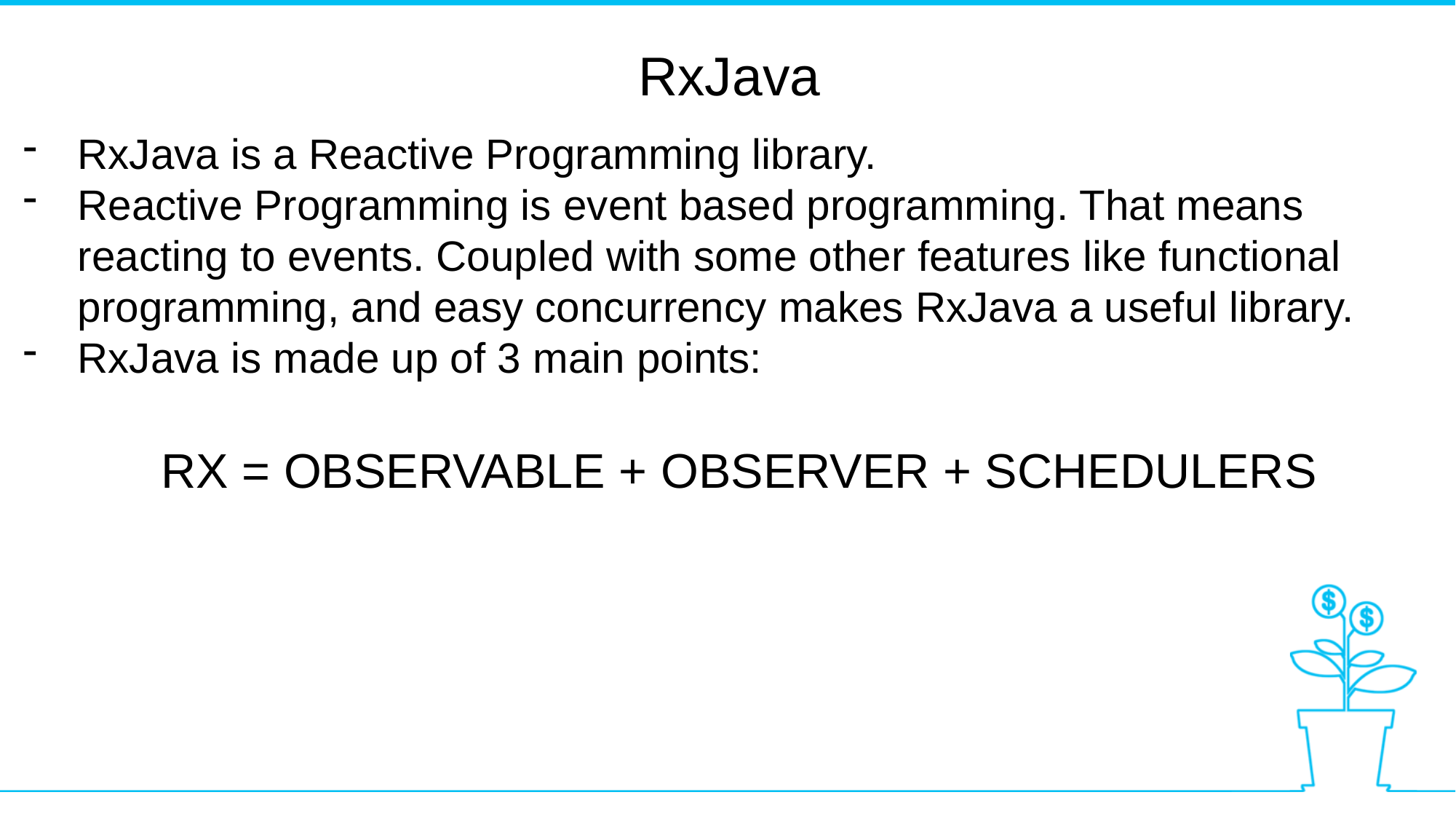

RxJava
RxJava is a Reactive Programming library.
Reactive Programming is event based programming. That means reacting to events. Coupled with some other features like functional programming, and easy concurrency makes RxJava a useful library.
RxJava is made up of 3 main points:

   RX = OBSERVABLE + OBSERVER + SCHEDULERS